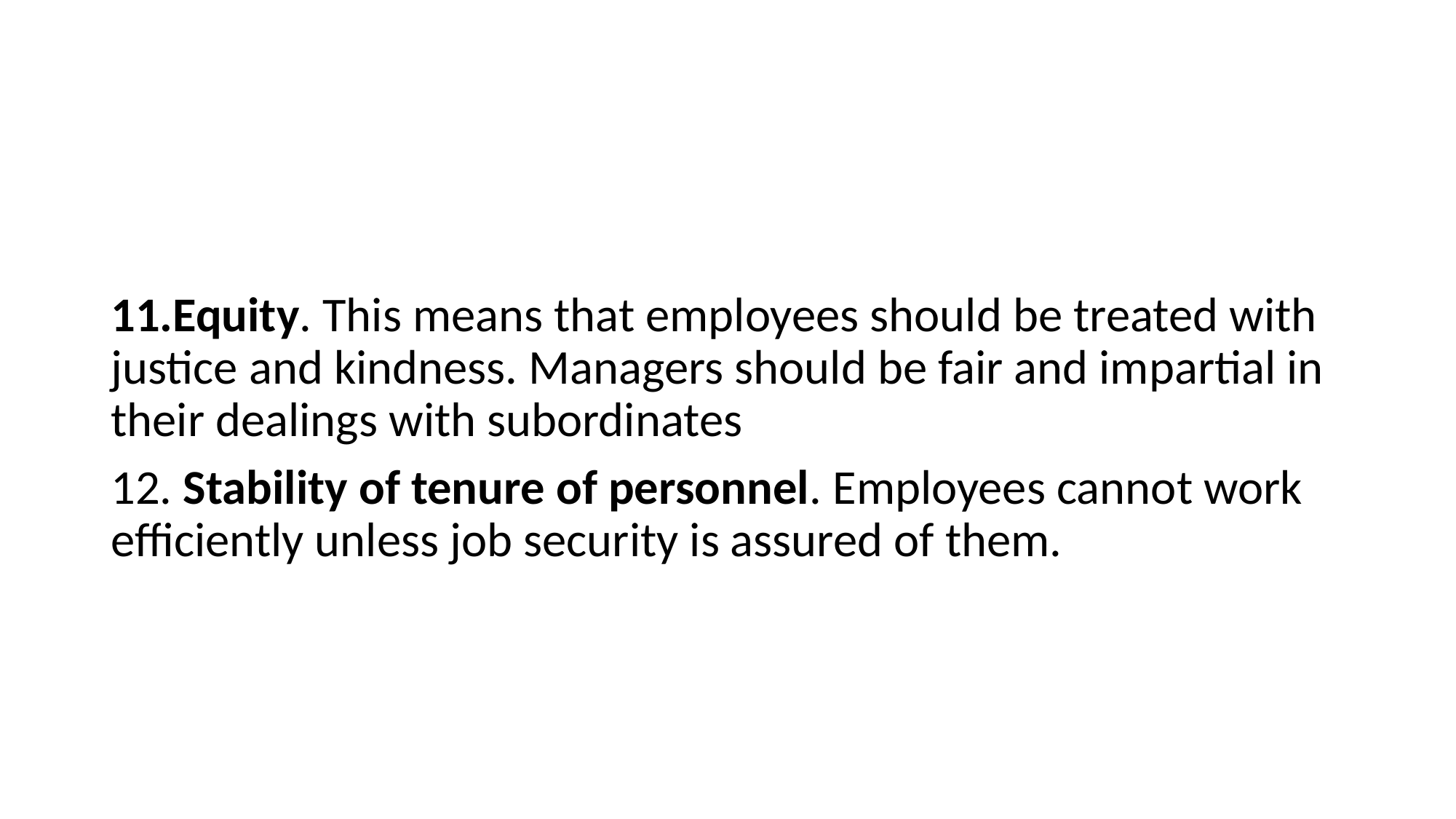

#

11.Equity. This means that employees should be treated with justice and kindness. Managers should be fair and impartial in their dealings with subordinates
12. Stability of tenure of personnel. Employees cannot work efficiently unless job security is assured of them.